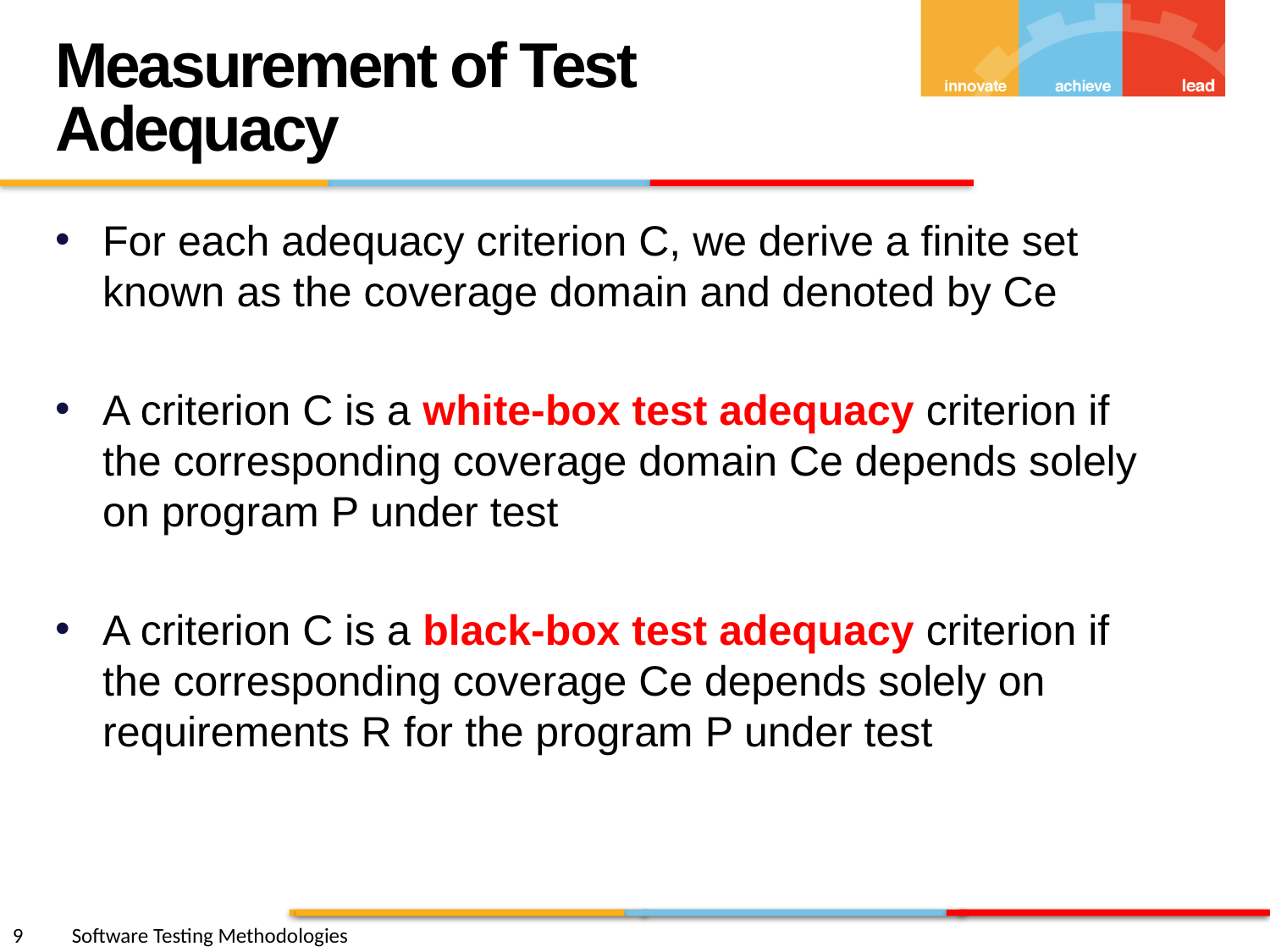

Measurement of Test Adequacy
For each adequacy criterion C, we derive a finite set known as the coverage domain and denoted by Ce

A criterion C is a white-box test adequacy criterion if the corresponding coverage domain Ce depends solely on program P under test

A criterion C is a black-box test adequacy criterion if the corresponding coverage Ce depends solely on requirements R for the program P under test